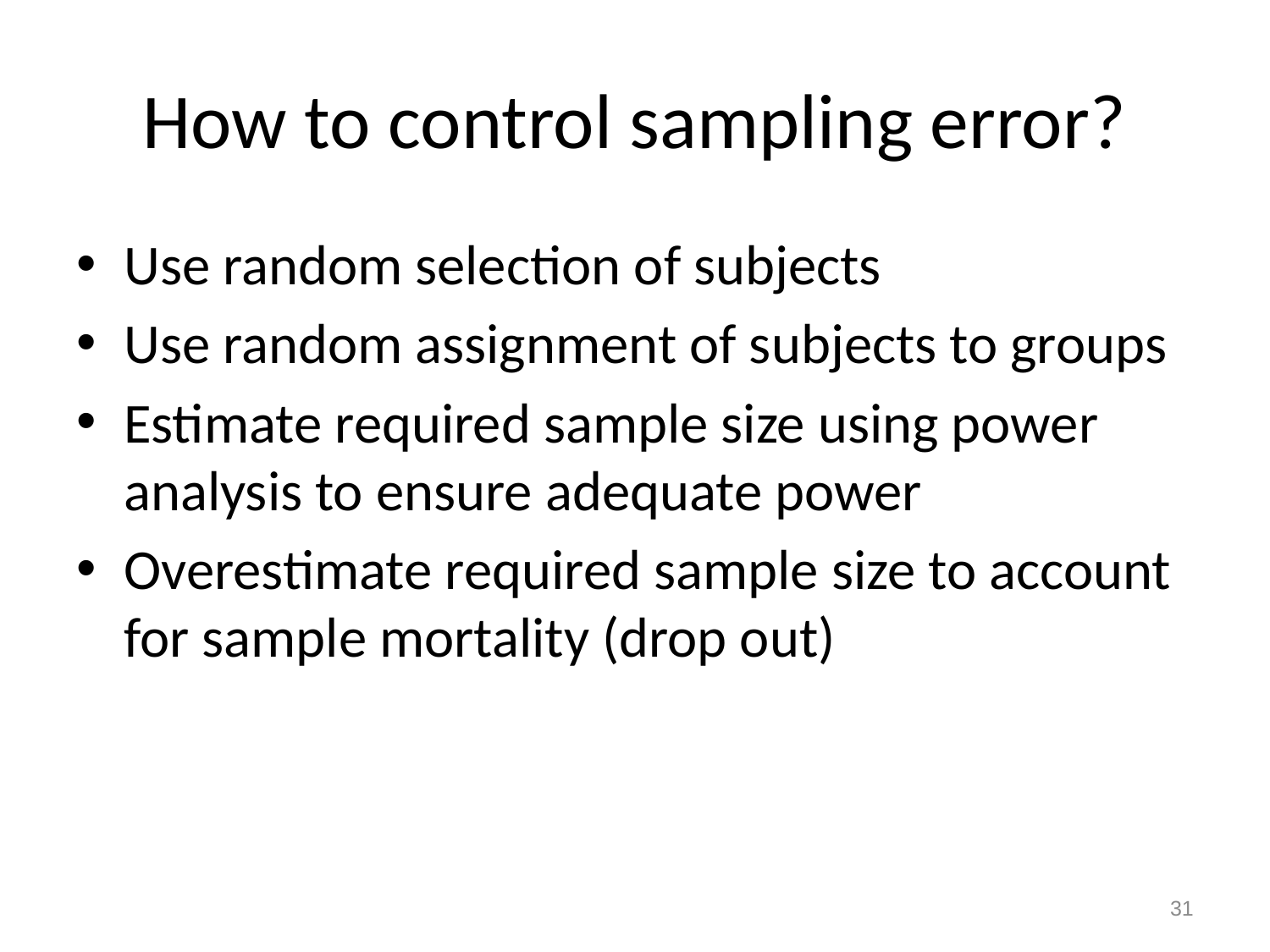

# How to control sampling error?
Use random selection of subjects
Use random assignment of subjects to groups
Estimate required sample size using power analysis to ensure adequate power
Overestimate required sample size to account for sample mortality (drop out)
31